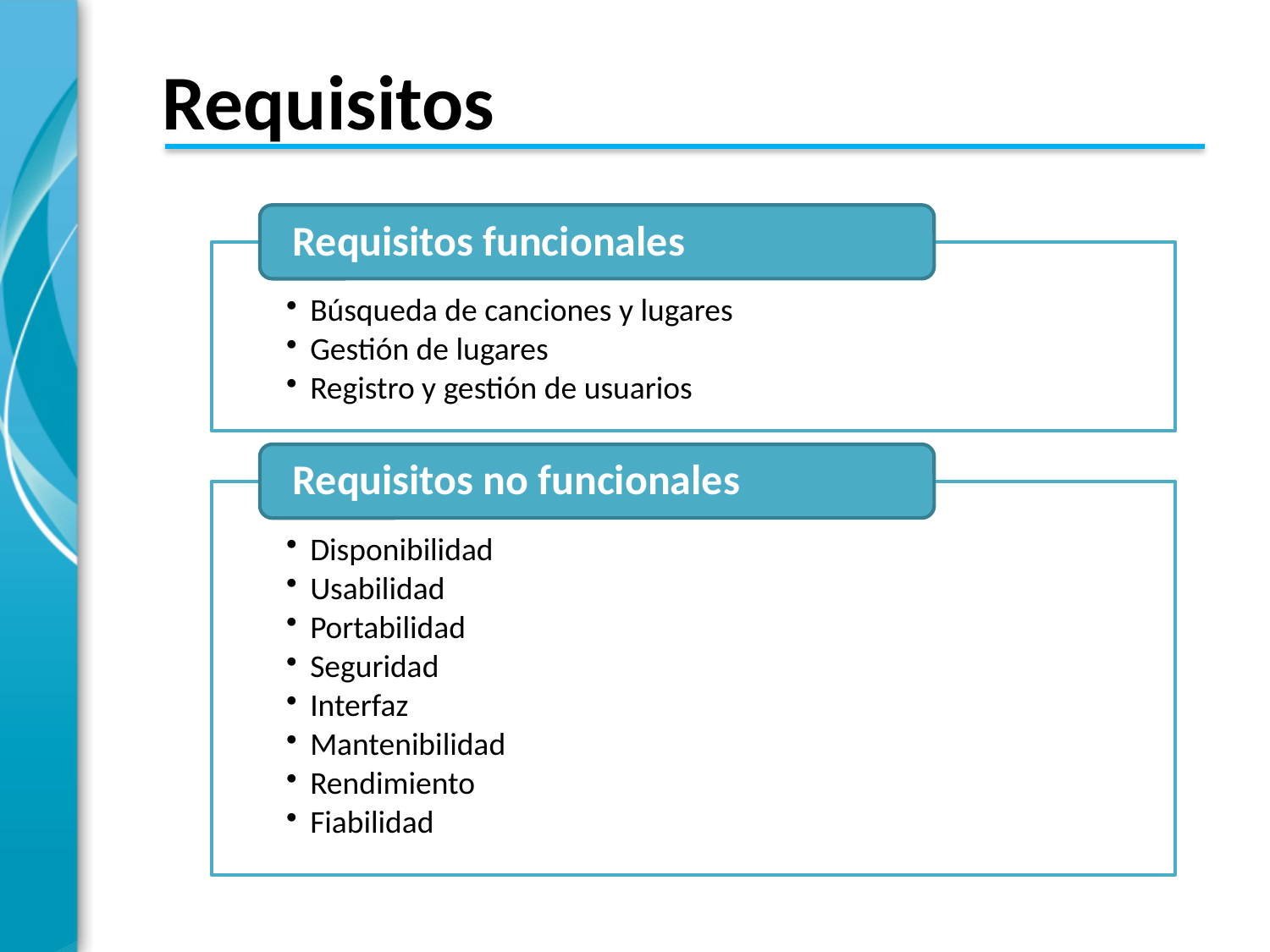

Requisitos
Búsqueda de canciones y lugares
Gestión de lugares
Registro y gestión de usuarios
Requisitos funcionales
Disponibilidad
Usabilidad
Portabilidad
Seguridad
Interfaz
Mantenibilidad
Rendimiento
Fiabilidad
Requisitos no funcionales